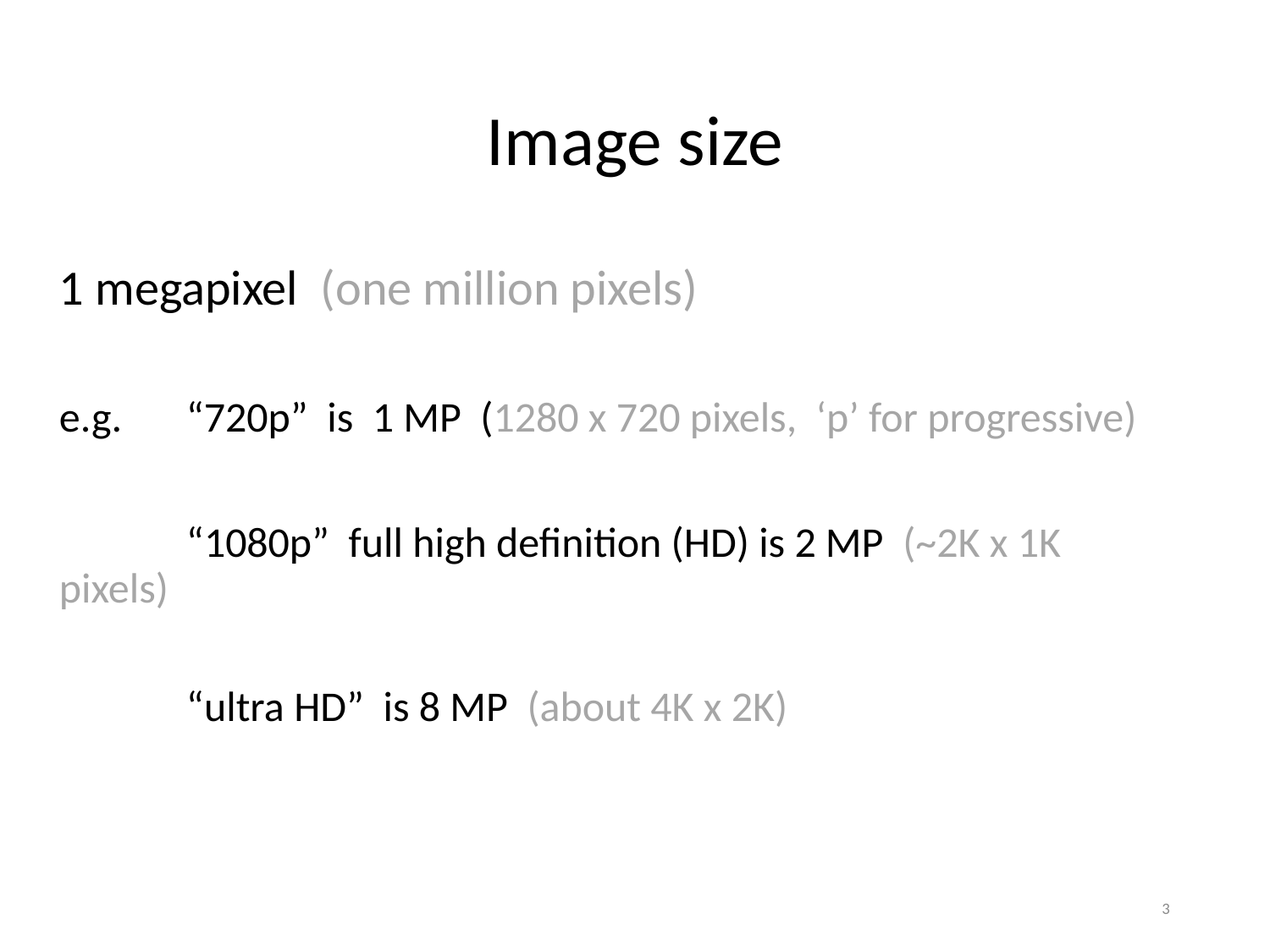

# Image size
1 megapixel  (one million pixels)

e.g.	“720p”  is  1 MP  (1280 x 720 pixels,  ‘p’ for progressive)

	“1080p”  full high definition (HD) is 2 MP  (~2K x 1K pixels)

	“ultra HD”  is 8 MP  (about 4K x 2K)

3